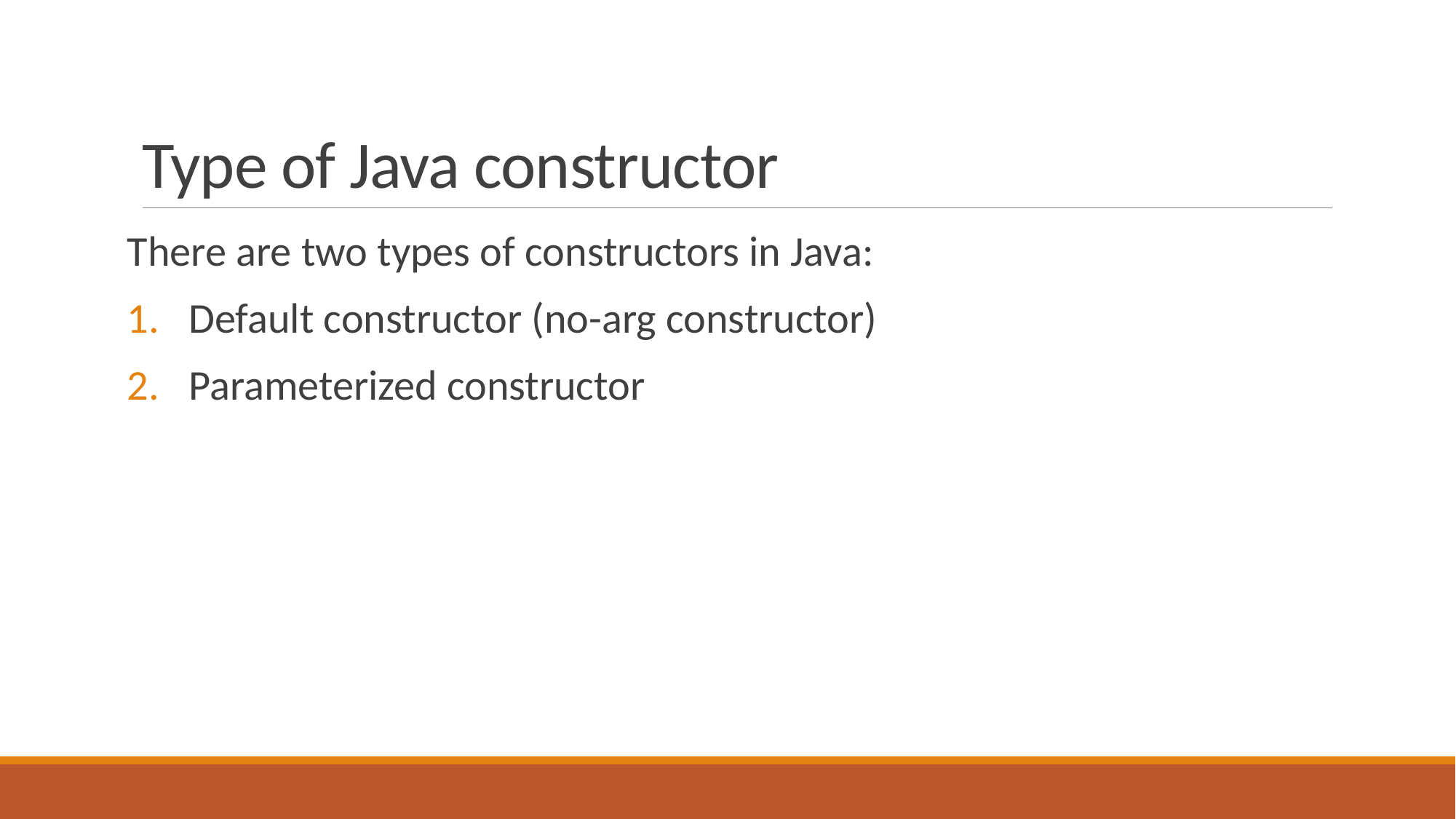

# Type of Java constructor
There are two types of constructors in Java:
Default constructor (no-arg constructor)
Parameterized constructor